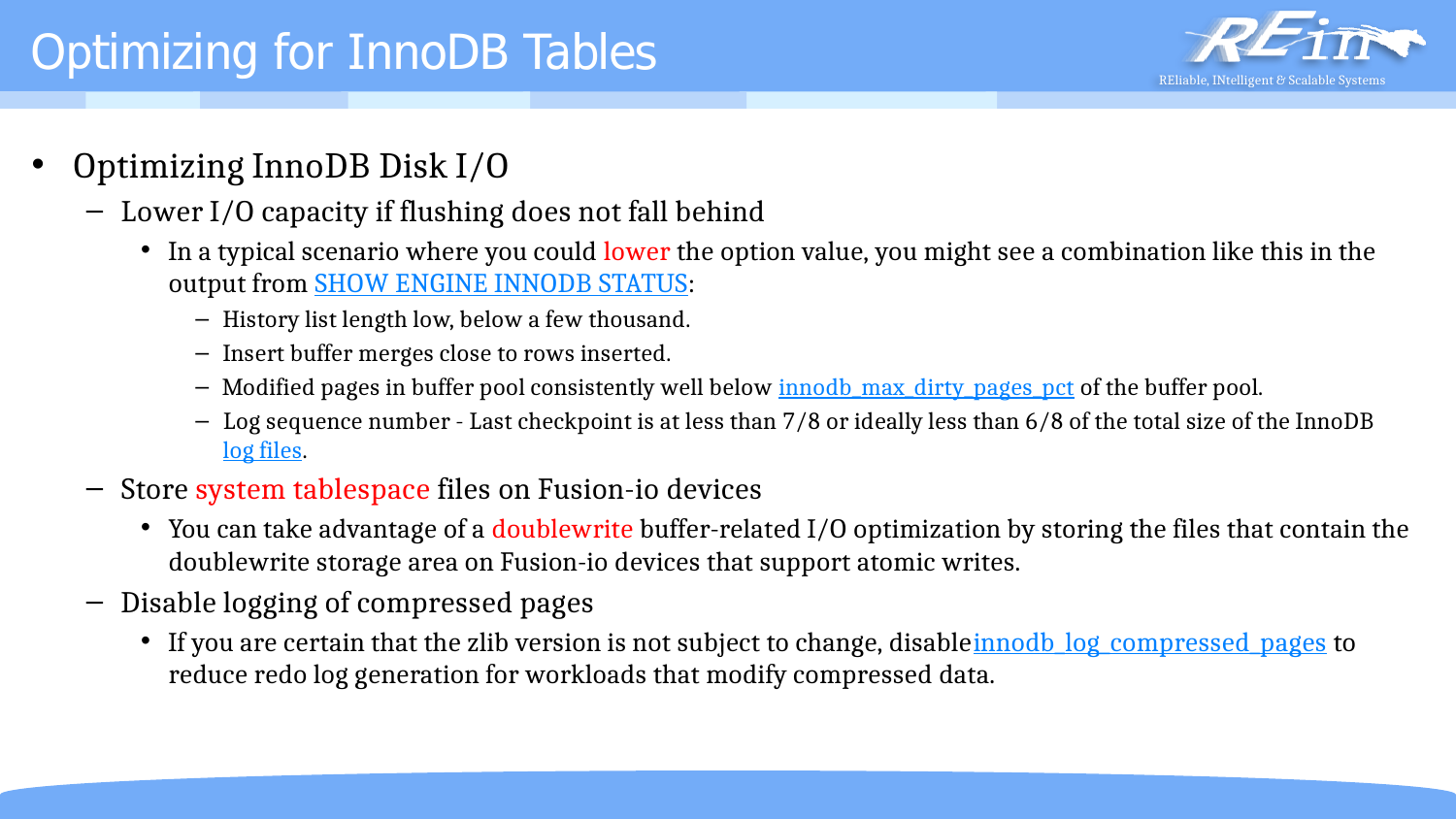

# Optimizing for InnoDB Tables
Optimizing InnoDB Disk I/O
Lower I/O capacity if flushing does not fall behind
In a typical scenario where you could lower the option value, you might see a combination like this in the output from SHOW ENGINE INNODB STATUS:
History list length low, below a few thousand.
Insert buffer merges close to rows inserted.
Modified pages in buffer pool consistently well below innodb_max_dirty_pages_pct of the buffer pool.
Log sequence number - Last checkpoint is at less than 7/8 or ideally less than 6/8 of the total size of the InnoDB log files.
Store system tablespace files on Fusion-io devices
You can take advantage of a doublewrite buffer-related I/O optimization by storing the files that contain the doublewrite storage area on Fusion-io devices that support atomic writes.
Disable logging of compressed pages
If you are certain that the zlib version is not subject to change, disableinnodb_log_compressed_pages to reduce redo log generation for workloads that modify compressed data.
15